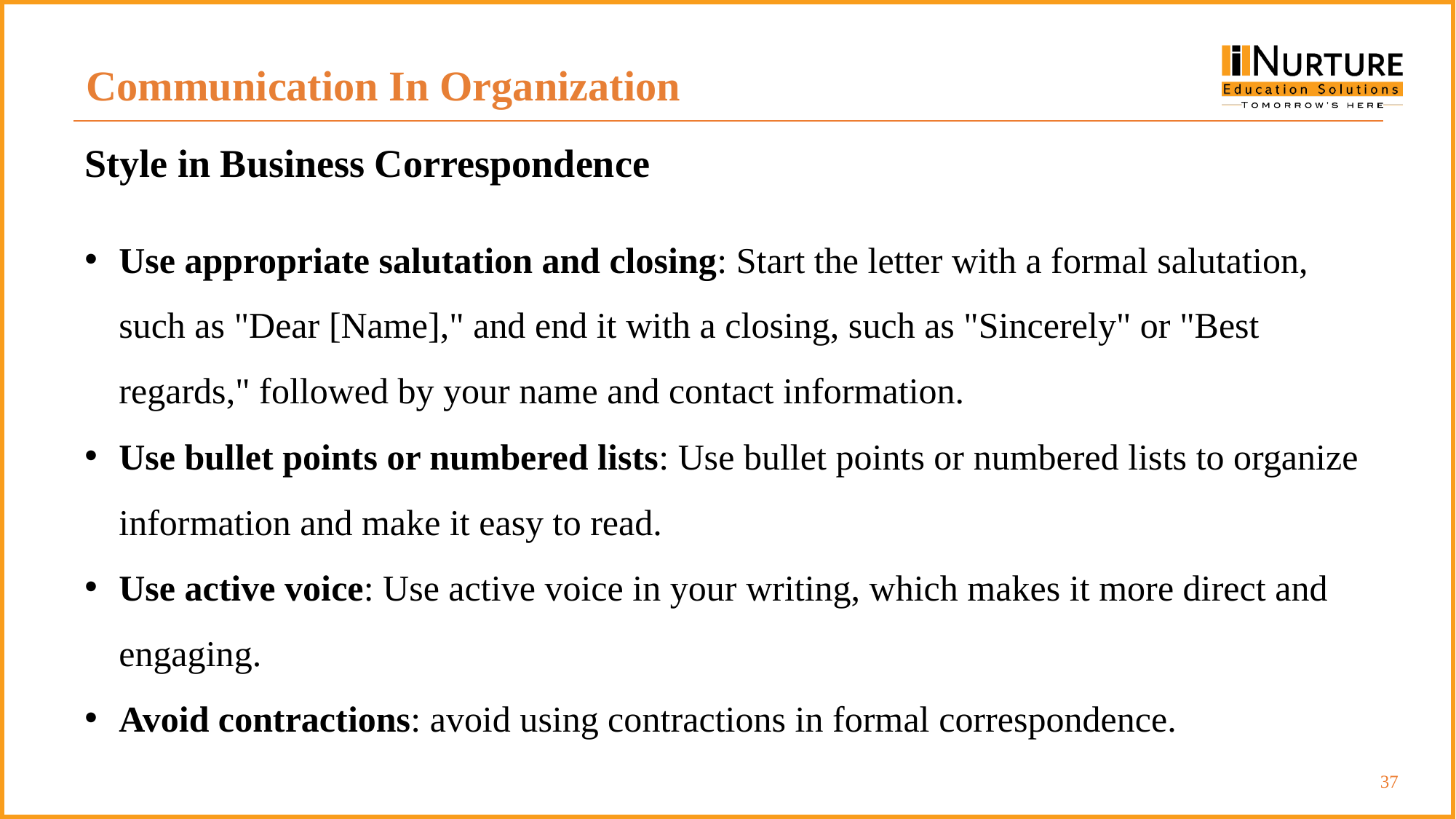

Communication In Organization
Style in Business Correspondence
Use appropriate salutation and closing: Start the letter with a formal salutation, such as "Dear [Name]," and end it with a closing, such as "Sincerely" or "Best regards," followed by your name and contact information.
Use bullet points or numbered lists: Use bullet points or numbered lists to organize information and make it easy to read.
Use active voice: Use active voice in your writing, which makes it more direct and engaging.
Avoid contractions: avoid using contractions in formal correspondence.
37